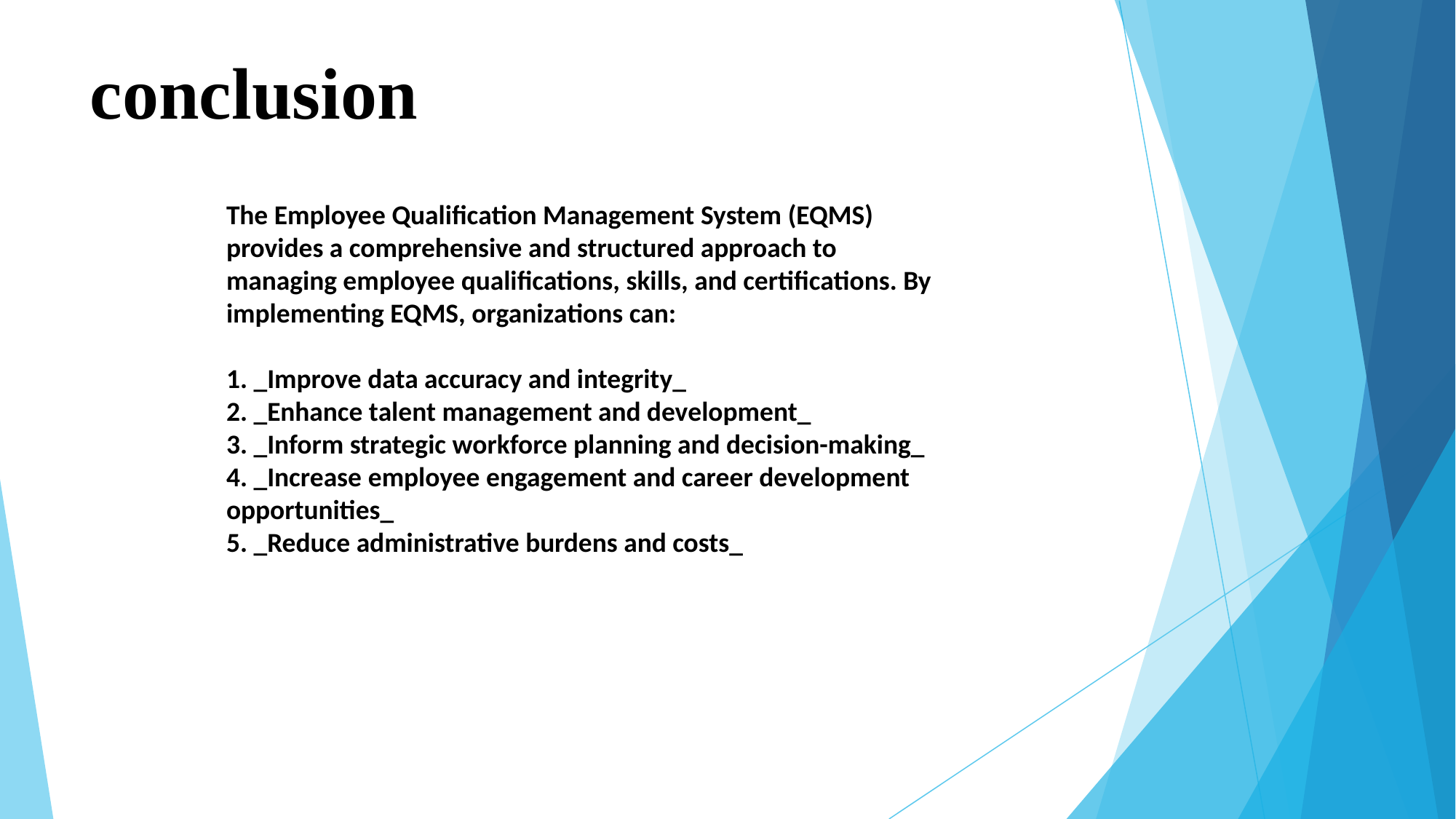

# conclusion
The Employee Qualification Management System (EQMS) provides a comprehensive and structured approach to managing employee qualifications, skills, and certifications. By implementing EQMS, organizations can:
1. _Improve data accuracy and integrity_
2. _Enhance talent management and development_
3. _Inform strategic workforce planning and decision-making_
4. _Increase employee engagement and career development opportunities_
5. _Reduce administrative burdens and costs_